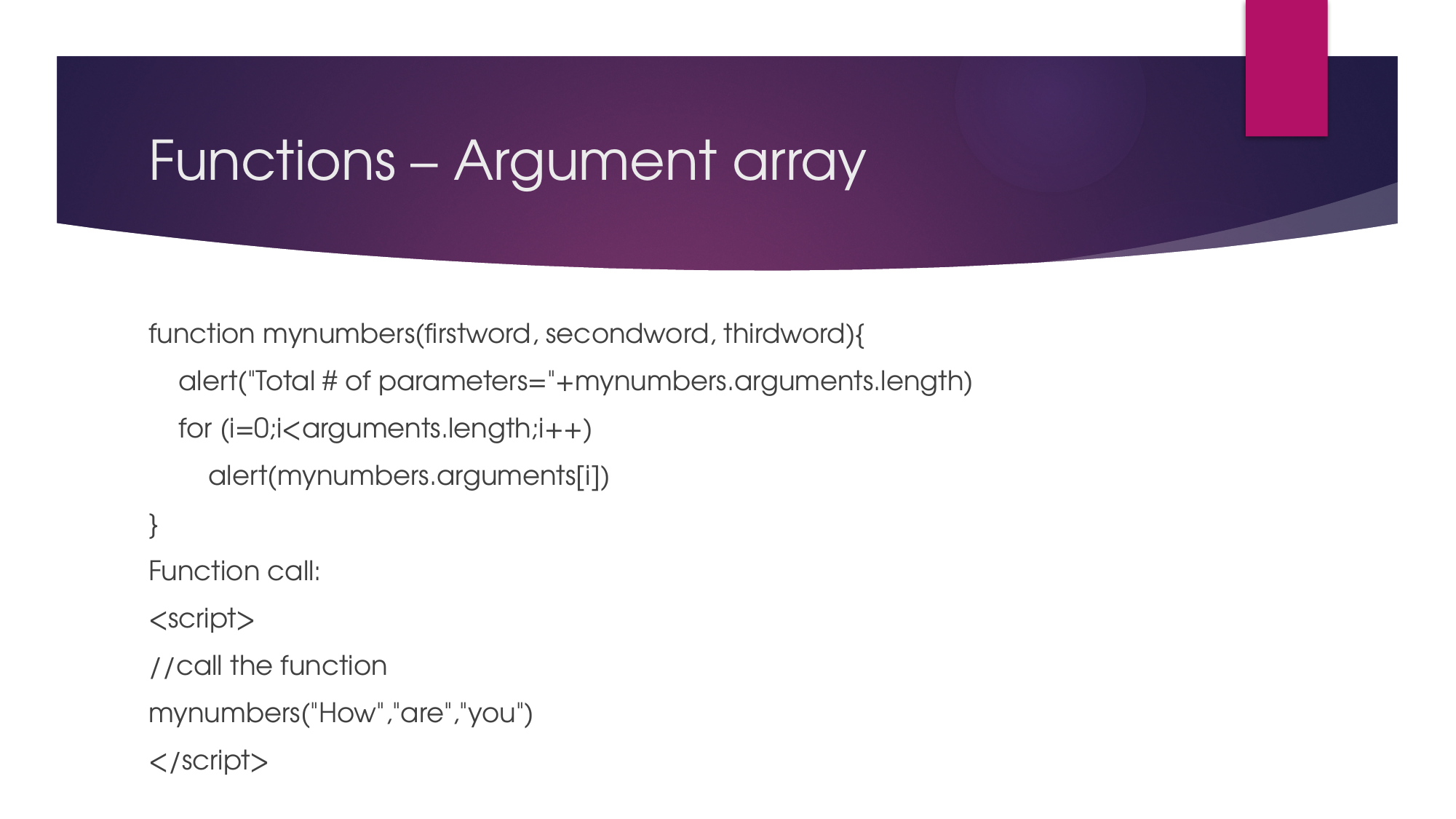

# Functions – Argument array
function mynumbers(firstword, secondword, thirdword){
    alert("Total # of parameters="+mynumbers.arguments.length)
    for (i=0;i<arguments.length;i++)
        alert(mynumbers.arguments[i])
}
Function call:
<script>
//call the function
mynumbers("How","are","you")
</script>